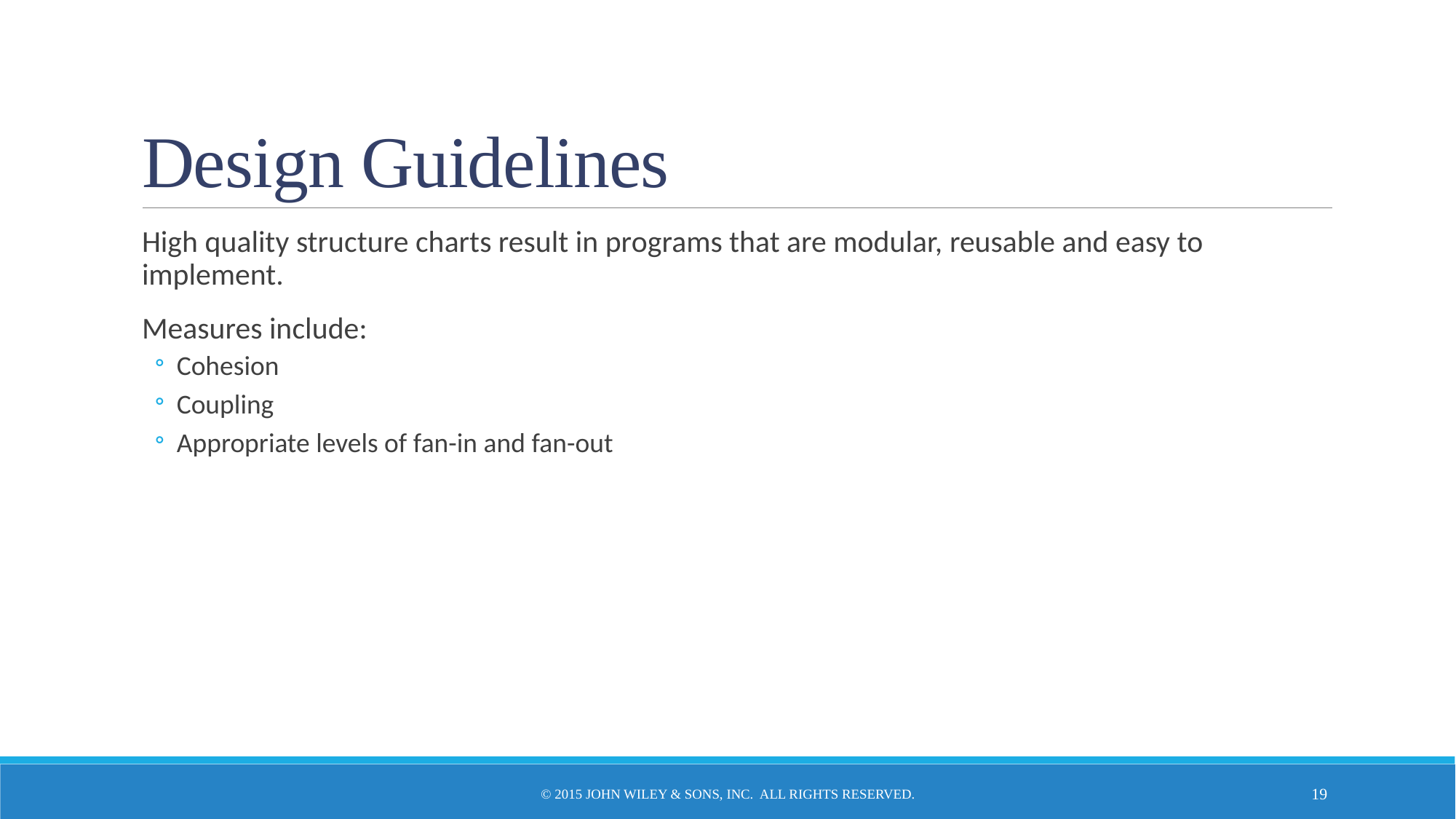

# Design Guidelines
High quality structure charts result in programs that are modular, reusable and easy to implement.
Measures include:
Cohesion
Coupling
Appropriate levels of fan-in and fan-out
© 2015 John Wiley & Sons, Inc.  All rights reserved.
19